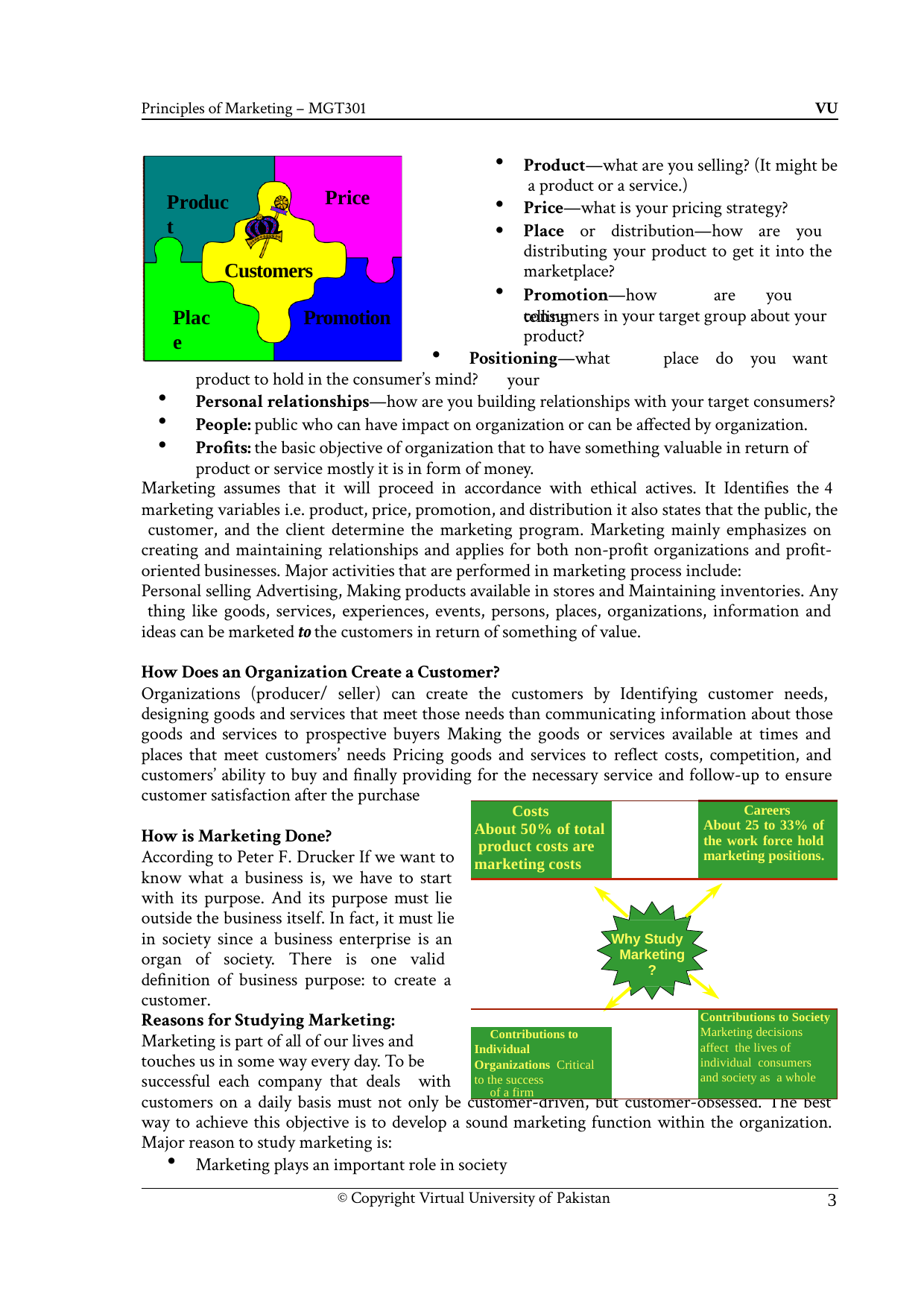

Principles of Marketing – MGT301
VU

Product—what are you selling? (It might be  a product or a service.)
Price—what is your pricing strategy?
•

Price
Product
Place or distribution—how are you  distributing your product to get it into the  marketplace?
Customers
Promotion—how	are	you	telling
Place
Promotion
consumers in your target group about your  product?
Positioning—what	place	do	you	want	your
product to hold in the consumer’s mind?
Personal relationships—how are you building relationships with your target consumers?
People: public who can have impact on organization or can be affected by organization.
Profits: the basic objective of organization that to have something valuable in return of  product or service mostly it is in form of money.
Marketing  assumes  that  it  will  proceed  in  accordance  with  ethical  actives.  It  Identifies  the 4
marketing variables i.e. product, price, promotion, and distribution it also states that the public, the  customer, and the client determine the marketing program. Marketing mainly emphasizes on  creating and maintaining relationships and applies for both non-profit organizations and profit-  oriented businesses. Major activities that are performed in marketing process include:
Personal selling Advertising, Making products available in stores and Maintaining inventories. Any  thing like goods, services, experiences, events, persons, places, organizations, information and  ideas can be marketed to the customers in return of something of value.

How Does an Organization Create a Customer?
Organizations (producer/ seller) can create the customers by Identifying customer needs,  designing goods and services that meet those needs than communicating information about those  goods and services to prospective buyers Making the goods or services available at times and  places that meet customers’ needs Pricing goods and services to reflect costs, competition, and  customers’ ability to buy and finally providing for the necessary service and follow-up to ensure  customer satisfaction after the purchase

How is Marketing Done?
According to Peter F. Drucker If we want to  know what a business is, we have to start  with its purpose. And its purpose must lie  outside the business itself. In fact, it must lie  in society since a business enterprise is an  organ of society. There is one valid  definition of business purpose: to create a  customer.
Reasons for Studying Marketing:  Marketing is part of all of our lives and  touches us in some way every day. To be  successful  each  company  that  deals    with
customers on a daily basis must not only be customer-driven, but customer-obsessed. The best  way to achieve this objective is to develop a sound marketing function within the organization.  Major reason to study marketing is:
Marketing plays an important role in society
| Costs About 50% of total product costs are marketing costs |  | Careers About 25 to 33% of the work force hold marketing positions. |
| --- | --- | --- |
| Why Study Marketing ? |  |  |
|  |  | Contributions to Society Marketing decisions affect the lives of individual consumers and society as a whole |
| Contributions to Individual Organizations Critical to the success of a firm |  |  |

© Copyright Virtual University of Pakistan
3